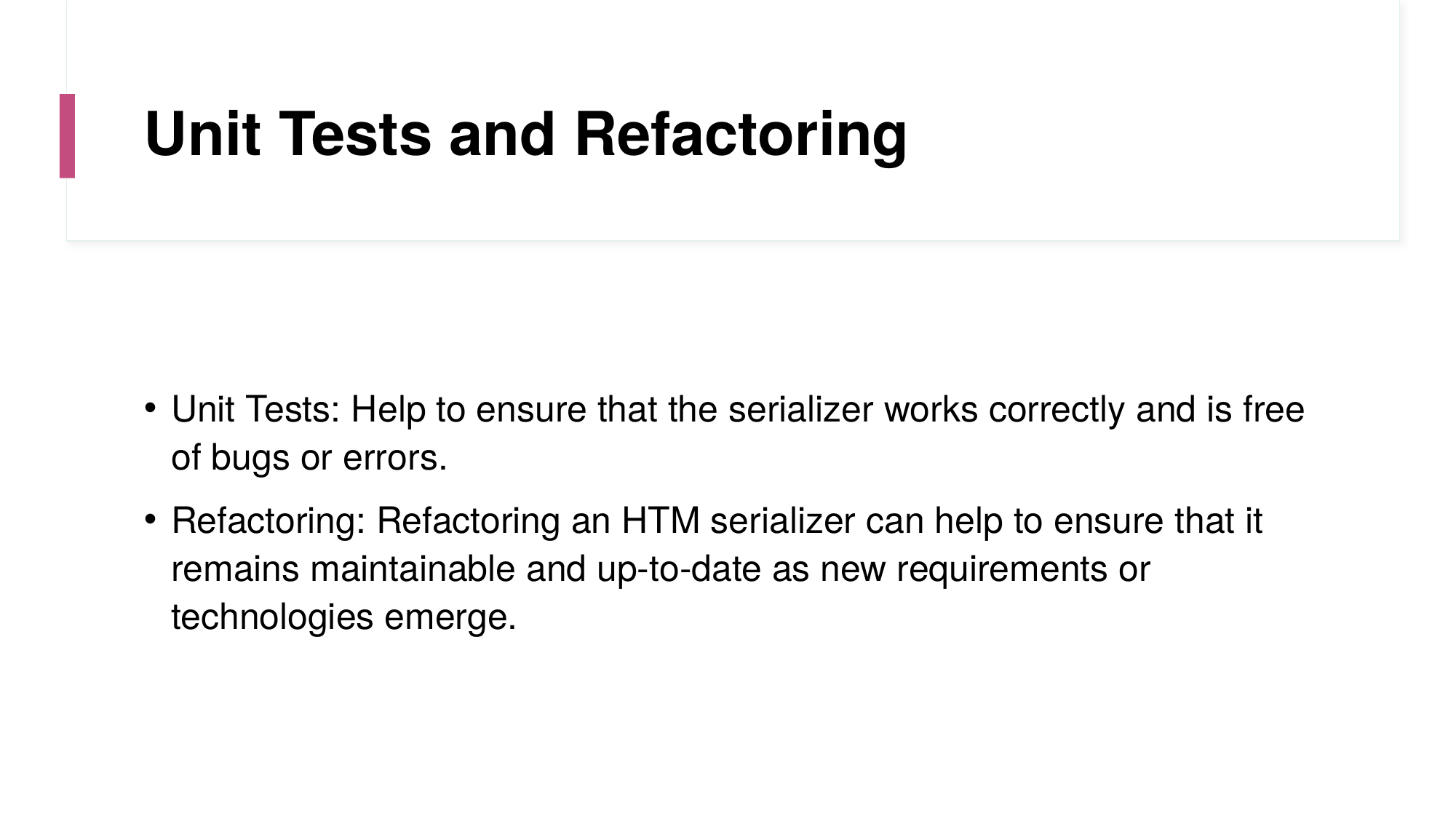

# Unit Tests and Refactoring

Unit Tests: Help to ensure that the serializer works correctly and is free of bugs or errors.
Refactoring: Refactoring an HTM serializer can help to ensure that it remains maintainable and up-to-date as new requirements or technologies emerge.